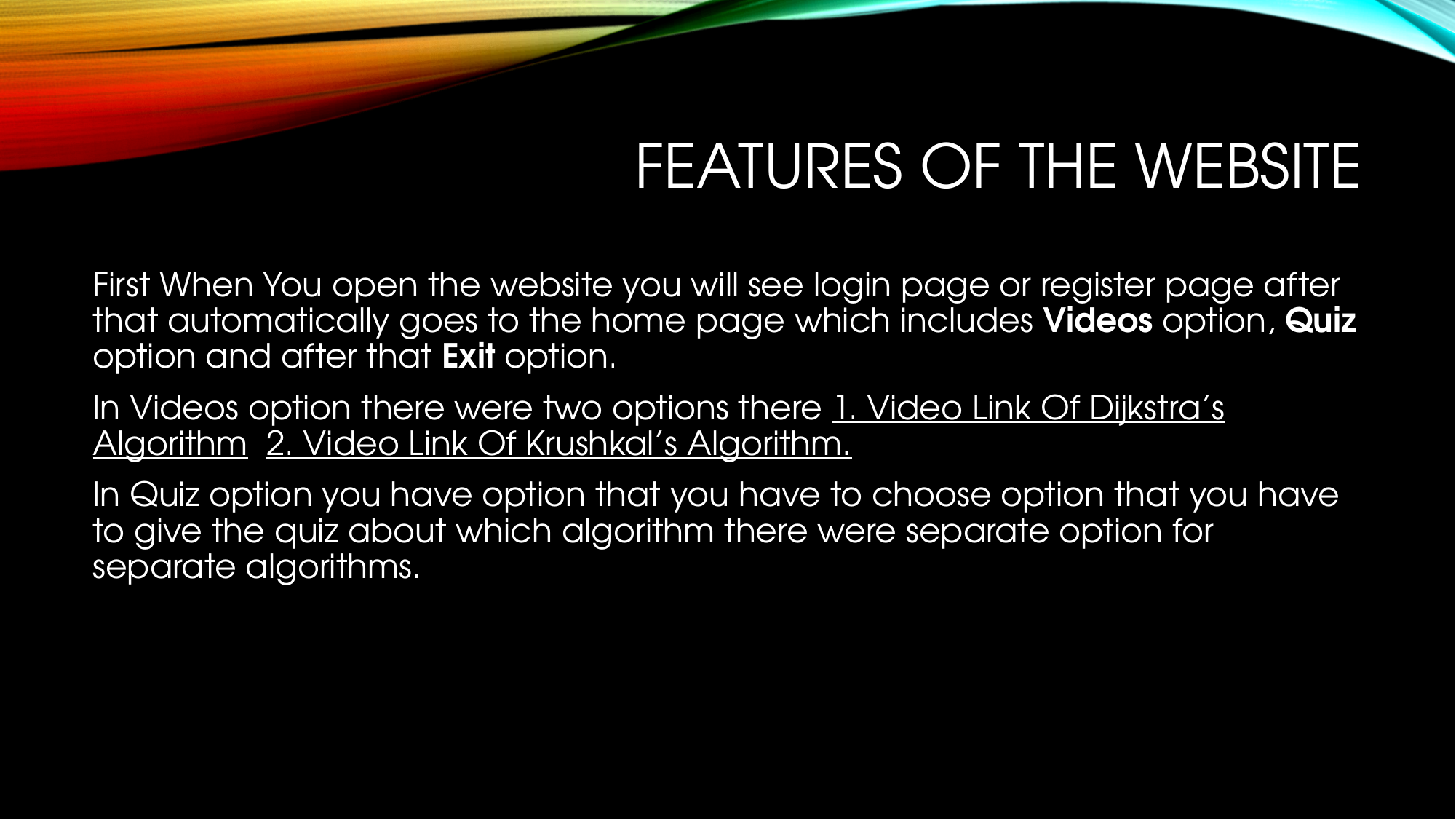

# Features of the website
First When You open the website you will see login page or register page after that automatically goes to the home page which includes Videos option, Quiz option and after that Exit option.
In Videos option there were two options there 1. Video Link Of Dijkstra’s Algorithm  2. Video Link Of Krushkal’s Algorithm.
In Quiz option you have option that you have to choose option that you have to give the quiz about which algorithm there were separate option for separate algorithms.